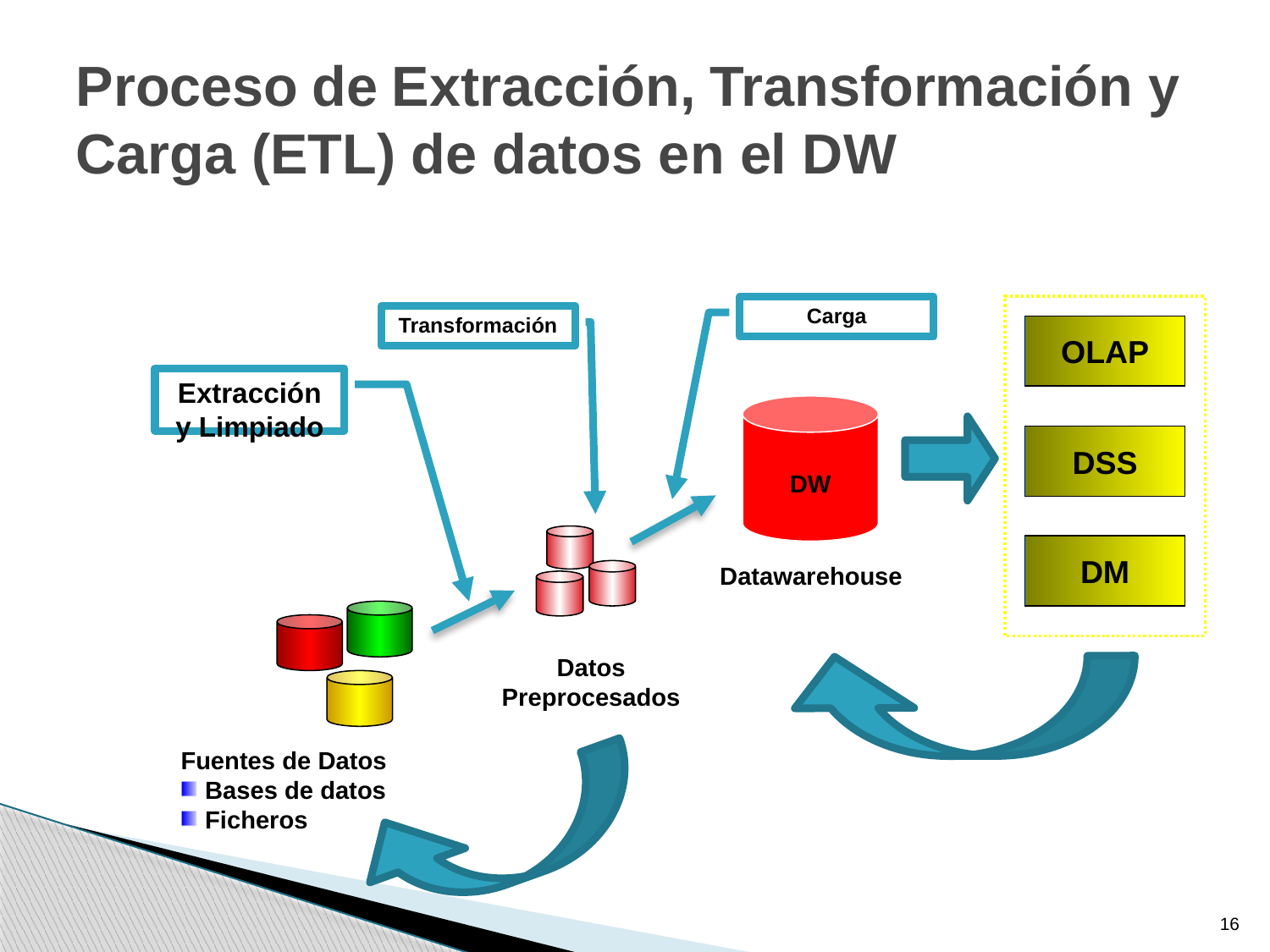

# Proceso de Extracción, Transformación y Carga (ETL) de datos en el DW

Carga
Transformación
OLAP
Extracción
y Limpiado

DW

DSS

DM
Datawarehouse

Datos
Preprocesados

Fuentes de Datos
 Bases de datos
 Ficheros

16